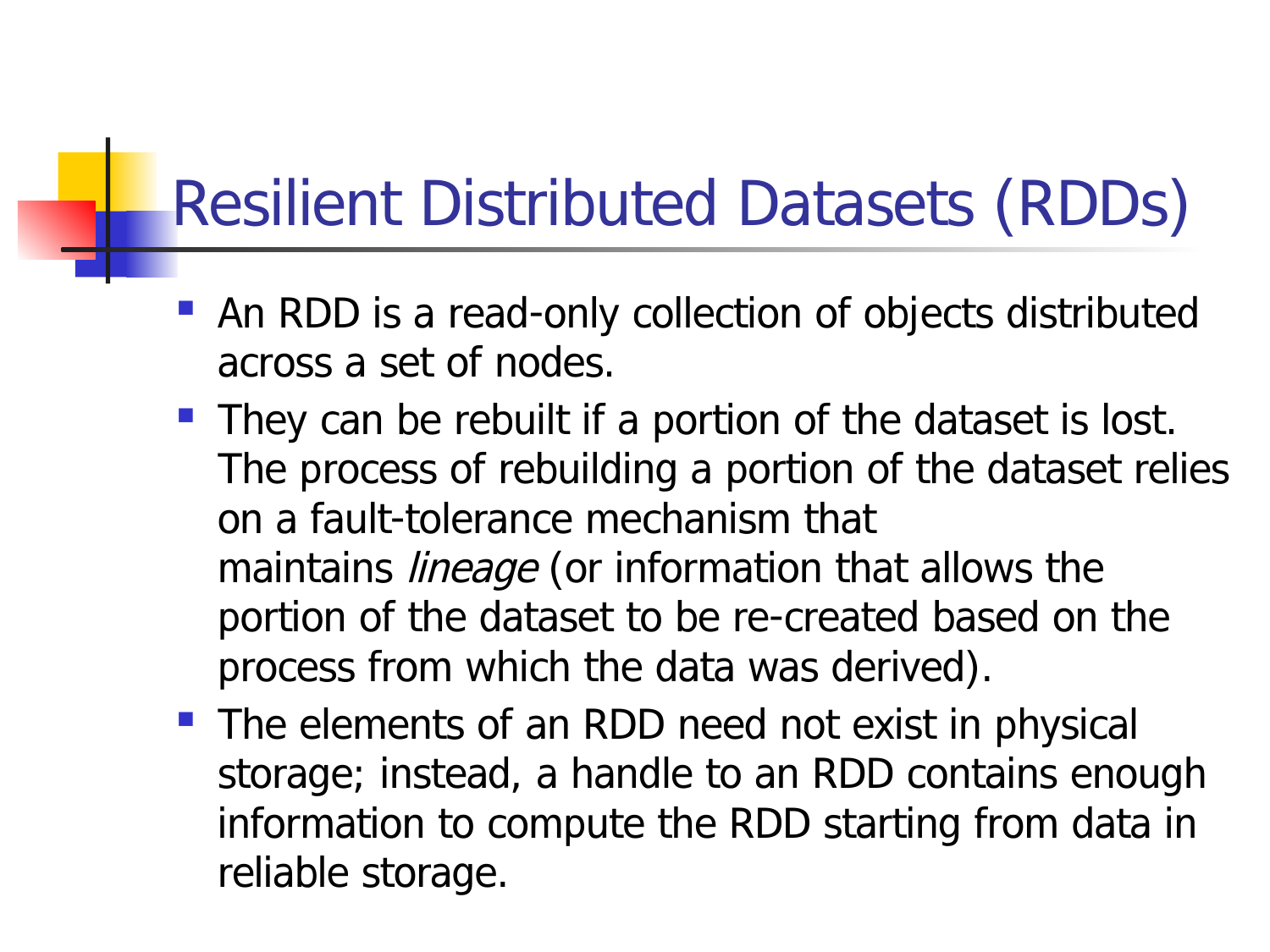

# Resilient Distributed Datasets (RDDs)
An RDD is a read-only collection of objects distributed across a set of nodes.
They can be rebuilt if a portion of the dataset is lost. The process of rebuilding a portion of the dataset relies on a fault-tolerance mechanism that maintains lineage (or information that allows the portion of the dataset to be re-created based on the process from which the data was derived).
The elements of an RDD need not exist in physical storage; instead, a handle to an RDD contains enough information to compute the RDD starting from data in reliable storage.